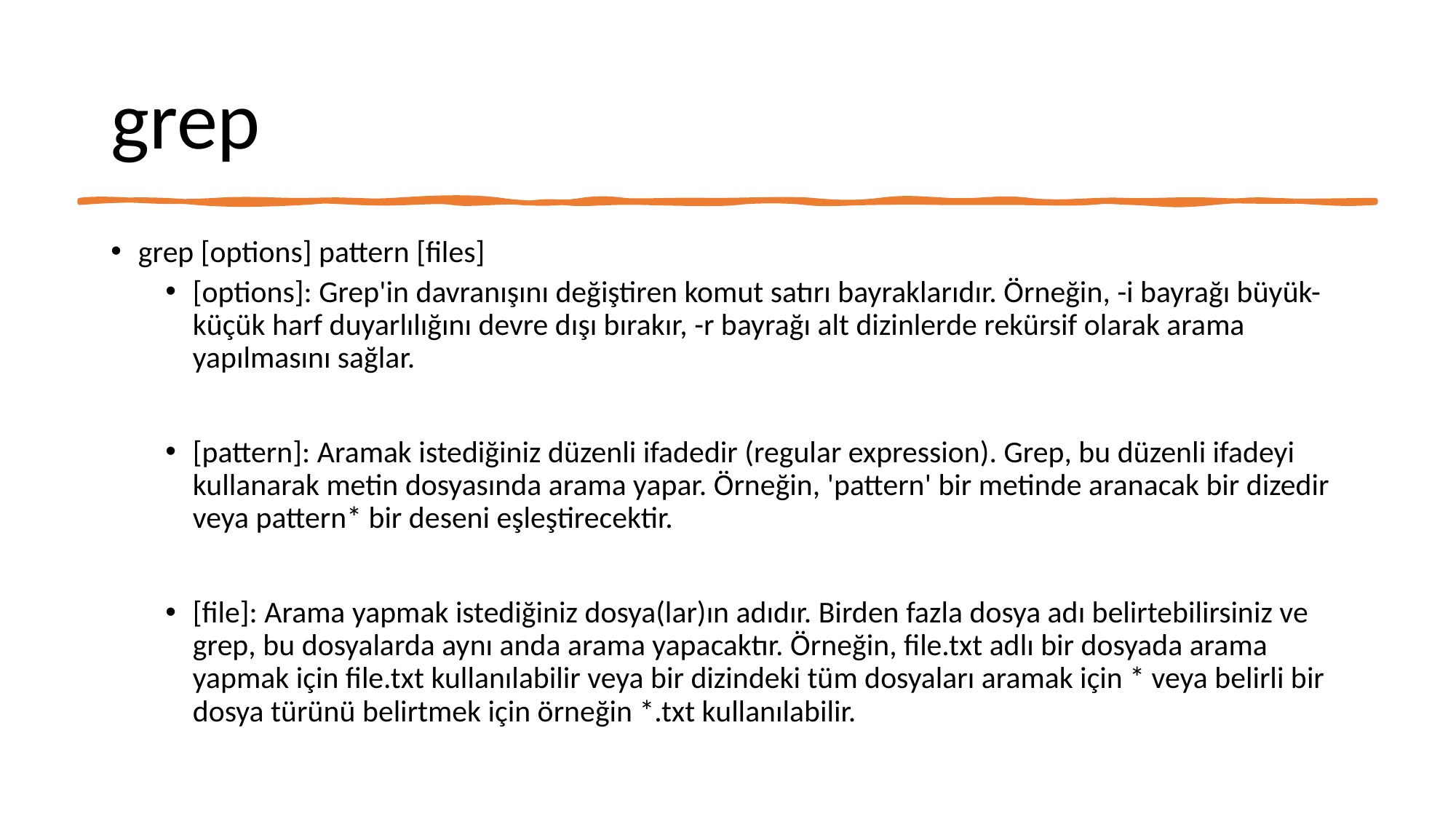

# grep

grep [options] pattern [files]
[options]: Grep'in davranışını değiştiren komut satırı bayraklarıdır. Örneğin, -i bayrağı büyük-küçük harf duyarlılığını devre dışı bırakır, -r bayrağı alt dizinlerde rekürsif olarak arama yapılmasını sağlar.

[pattern]: Aramak istediğiniz düzenli ifadedir (regular expression). Grep, bu düzenli ifadeyi kullanarak metin dosyasında arama yapar. Örneğin, 'pattern' bir metinde aranacak bir dizedir veya pattern* bir deseni eşleştirecektir.

[file]: Arama yapmak istediğiniz dosya(lar)ın adıdır. Birden fazla dosya adı belirtebilirsiniz ve grep, bu dosyalarda aynı anda arama yapacaktır. Örneğin, file.txt adlı bir dosyada arama yapmak için file.txt kullanılabilir veya bir dizindeki tüm dosyaları aramak için * veya belirli bir dosya türünü belirtmek için örneğin *.txt kullanılabilir.